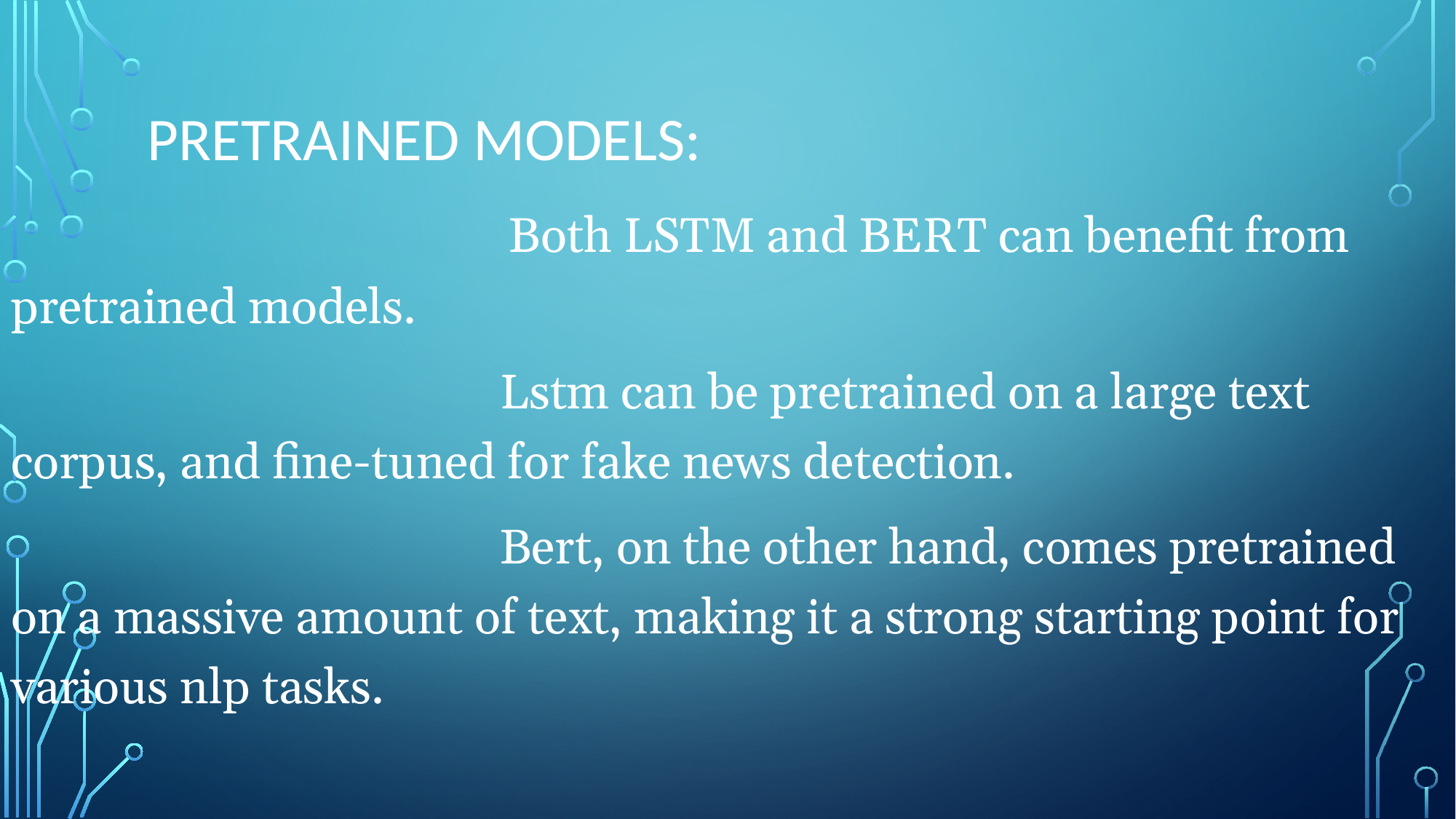

# Pretrained Models:
                                 Both LSTM and BERT can benefit from pretrained models.
                                          Lstm can be pretrained on a large text corpus, and fine-tuned for fake news detection.
                                          Bert, on the other hand, comes pretrained on a massive amount of text, making it a strong starting point for various nlp tasks.